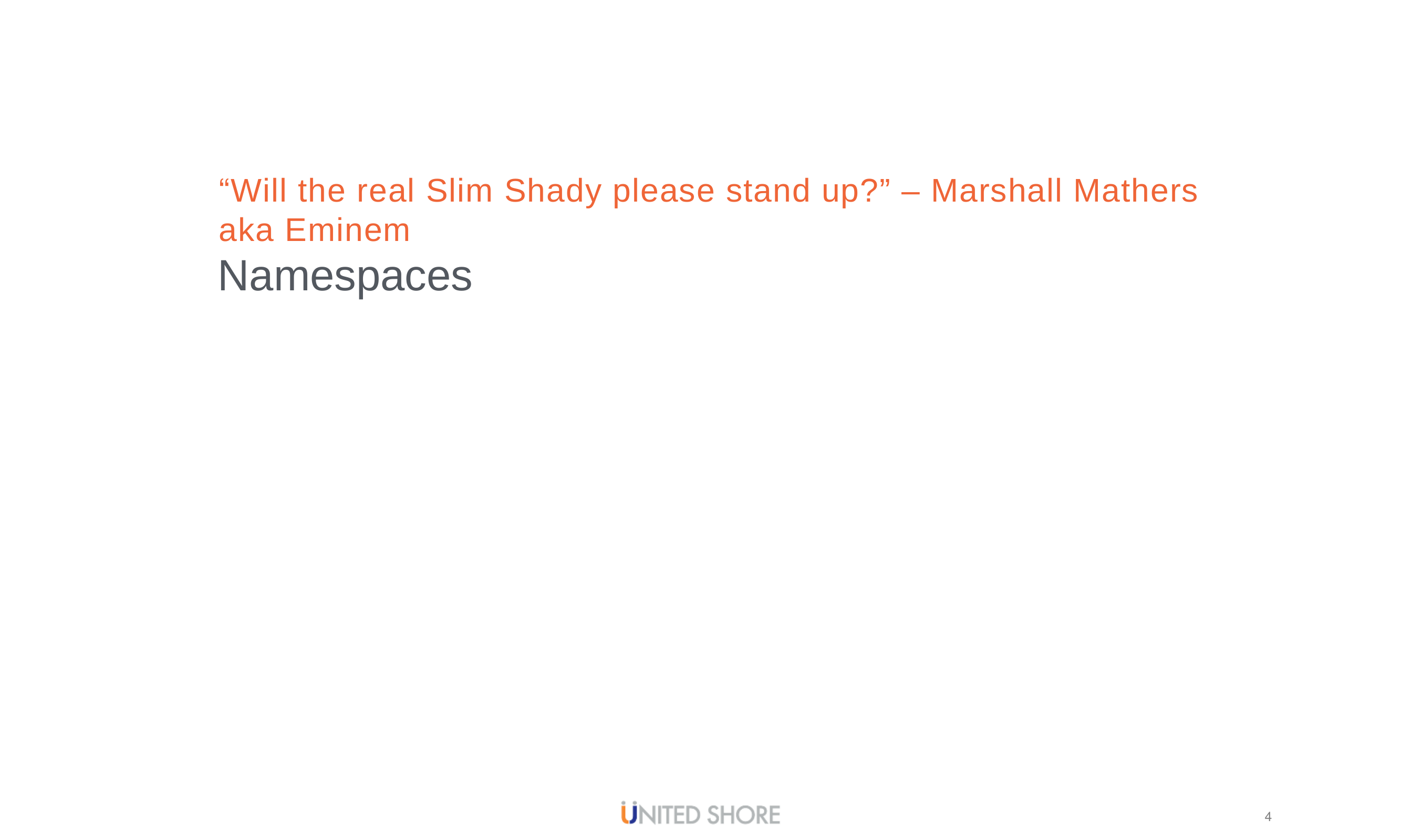

# “Will the real Slim Shady please stand up?” – Marshall Mathers aka Eminem
Namespaces
4